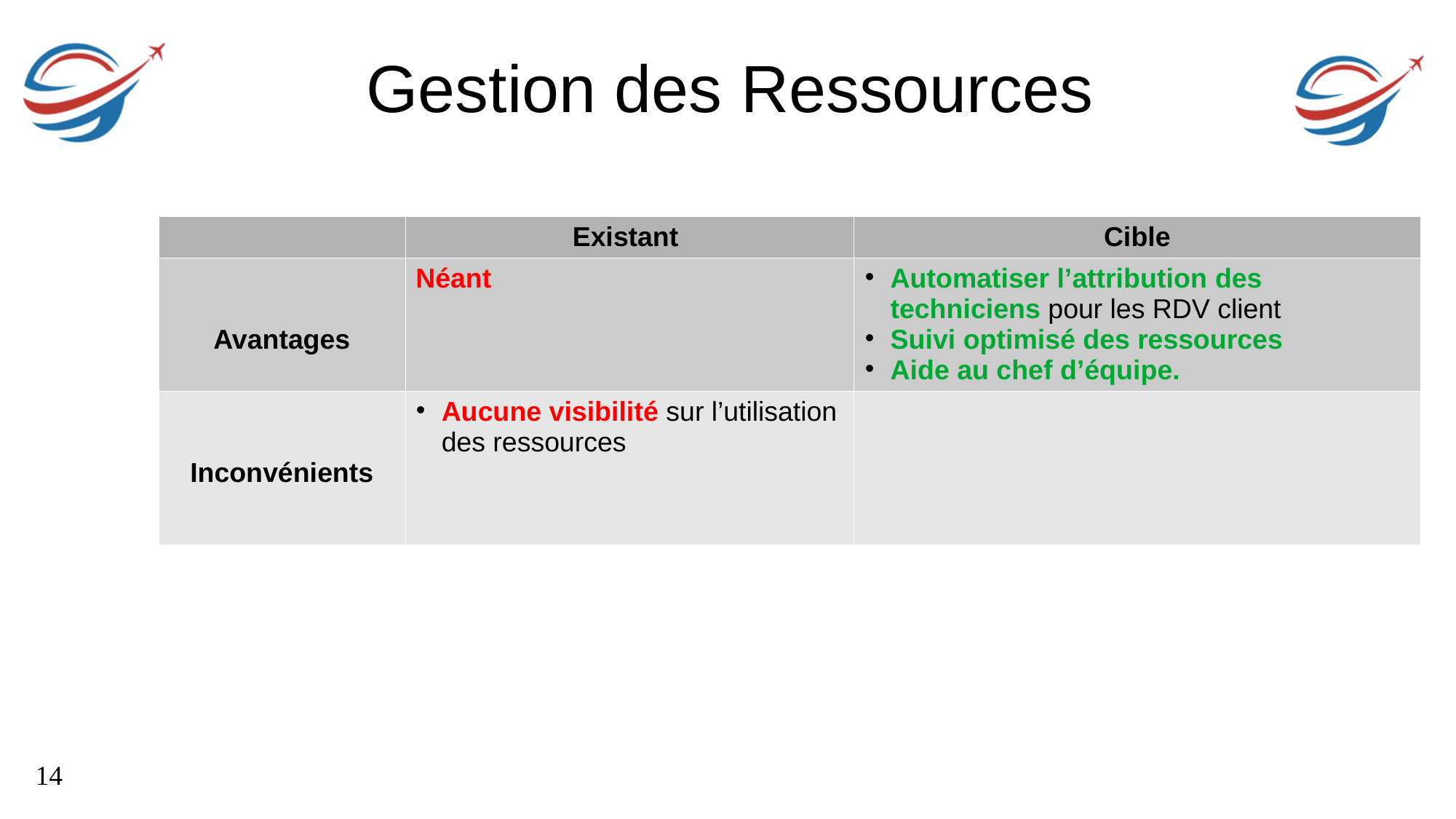

Gestion des Ressources
|  | Existant | Cible |
| --- | --- | --- |
| Avantages | Néant | Automatiser l’attribution des techniciens pour les RDV client Suivi optimisé des ressources Aide au chef d’équipe. |
| Inconvénients | Aucune visibilité sur l’utilisation des ressources |  |